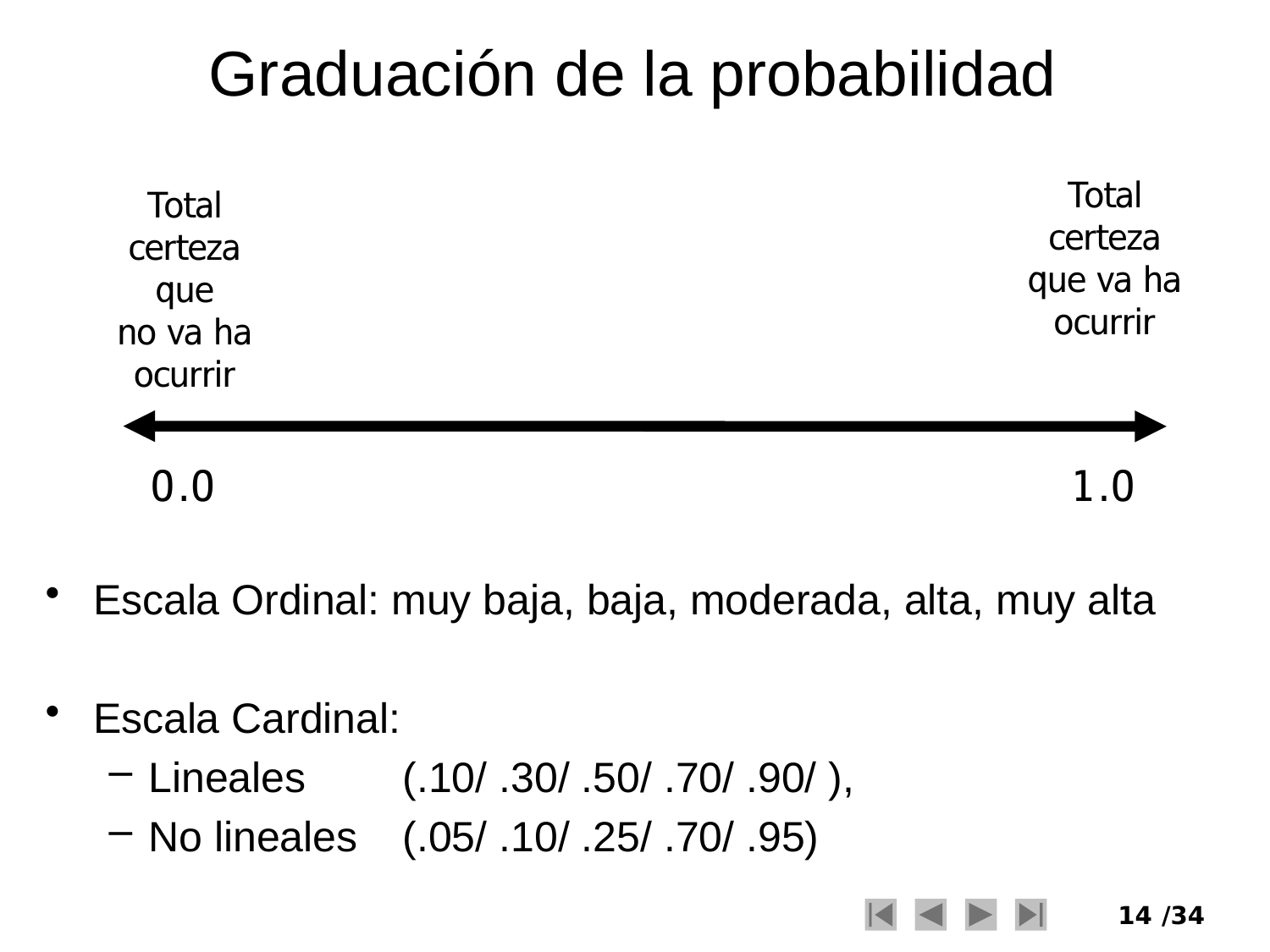

# Graduación de la probabilidad
Total certeza que va ha ocurrir
1.0
Total certeza que
no va ha ocurrir
0.0

Escala Ordinal: muy baja, baja, moderada, alta, muy alta

Escala Cardinal:
Lineales	(.10/ .30/ .50/ .70/ .90/ ),
No lineales	(.05/ .10/ .25/ .70/ .95)